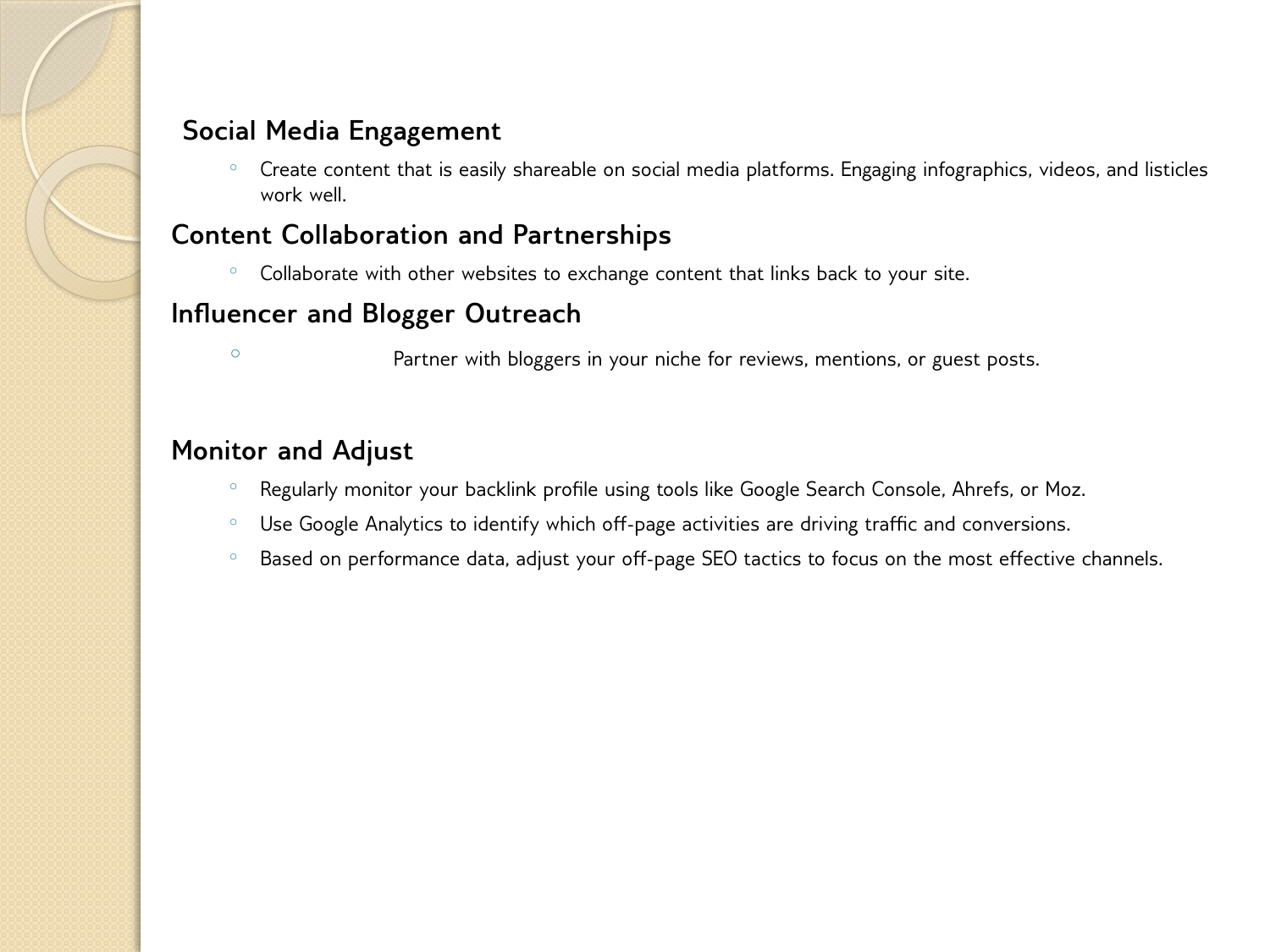

Social Media Engagement
Create content that is easily shareable on social media platforms. Engaging infographics, videos, and listicles work well.
Content Collaboration and Partnerships
Collaborate with other websites to exchange content that links back to your site.
Influencer and Blogger Outreach
	 Partner with bloggers in your niche for reviews, mentions, or guest posts.

Monitor and Adjust
Regularly monitor your backlink profile using tools like Google Search Console, Ahrefs, or Moz.
Use Google Analytics to identify which off-page activities are driving traffic and conversions.
Based on performance data, adjust your off-page SEO tactics to focus on the most effective channels.